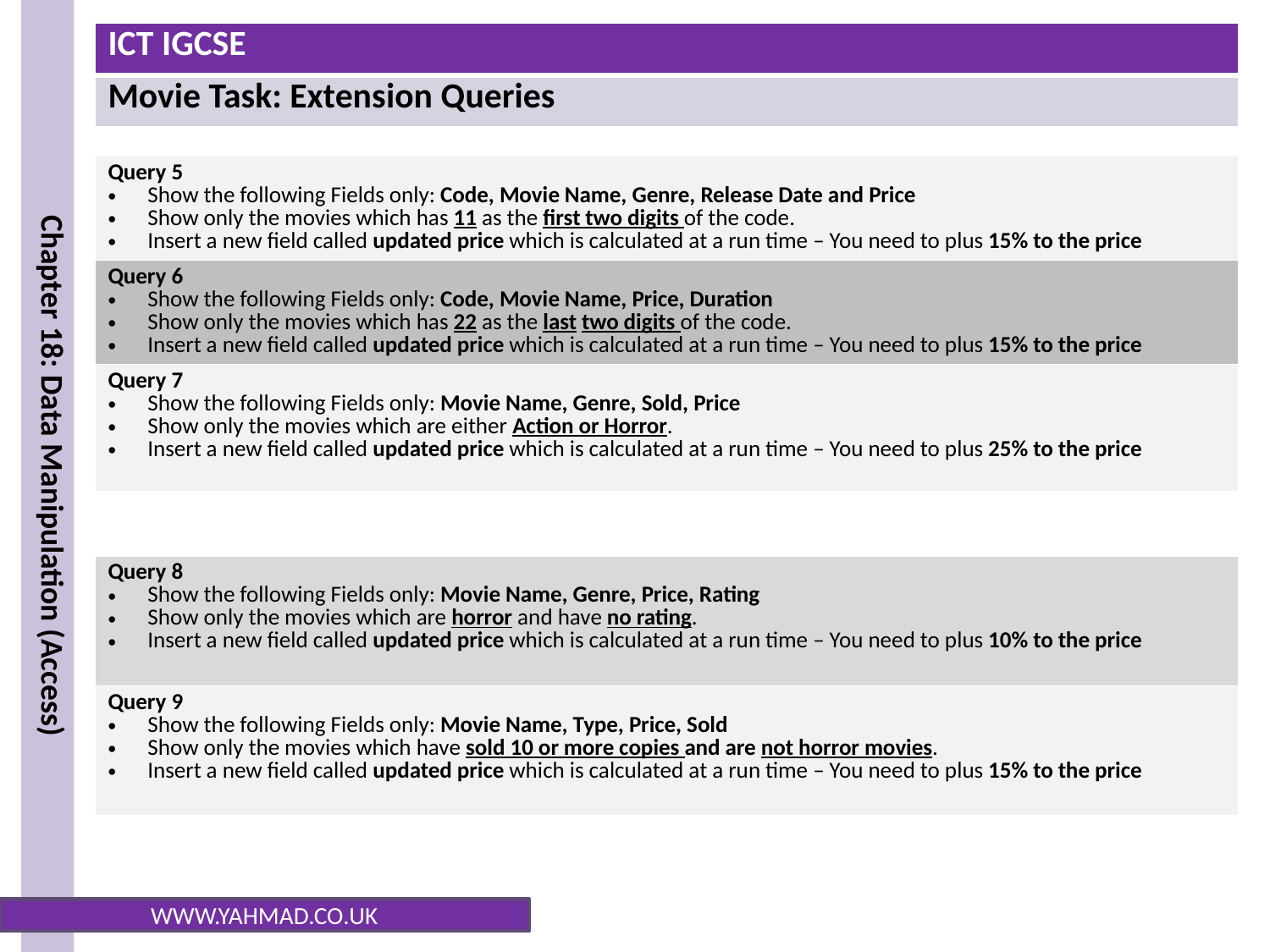

| Query 5 Show the following Fields only: Code, Movie Name, Genre, Release Date and Price Show only the movies which has 11 as the first two digits of the code. Insert a new field called updated price which is calculated at a run time – You need to plus 15% to the price |
| --- |
| Query 6 Show the following Fields only: Code, Movie Name, Price, Duration Show only the movies which has 22 as the last two digits of the code. Insert a new field called updated price which is calculated at a run time – You need to plus 15% to the price |
| Query 7 Show the following Fields only: Movie Name, Genre, Sold, Price Show only the movies which are either Action or Horror. Insert a new field called updated price which is calculated at a run time – You need to plus 25% to the price |

| Query 8 Show the following Fields only: Movie Name, Genre, Price, Rating Show only the movies which are horror and have no rating. Insert a new field called updated price which is calculated at a run time – You need to plus 10% to the price |
| --- |
| Query 9 Show the following Fields only: Movie Name, Type, Price, Sold Show only the movies which have sold 10 or more copies and are not horror movies. Insert a new field called updated price which is calculated at a run time – You need to plus 15% to the price |